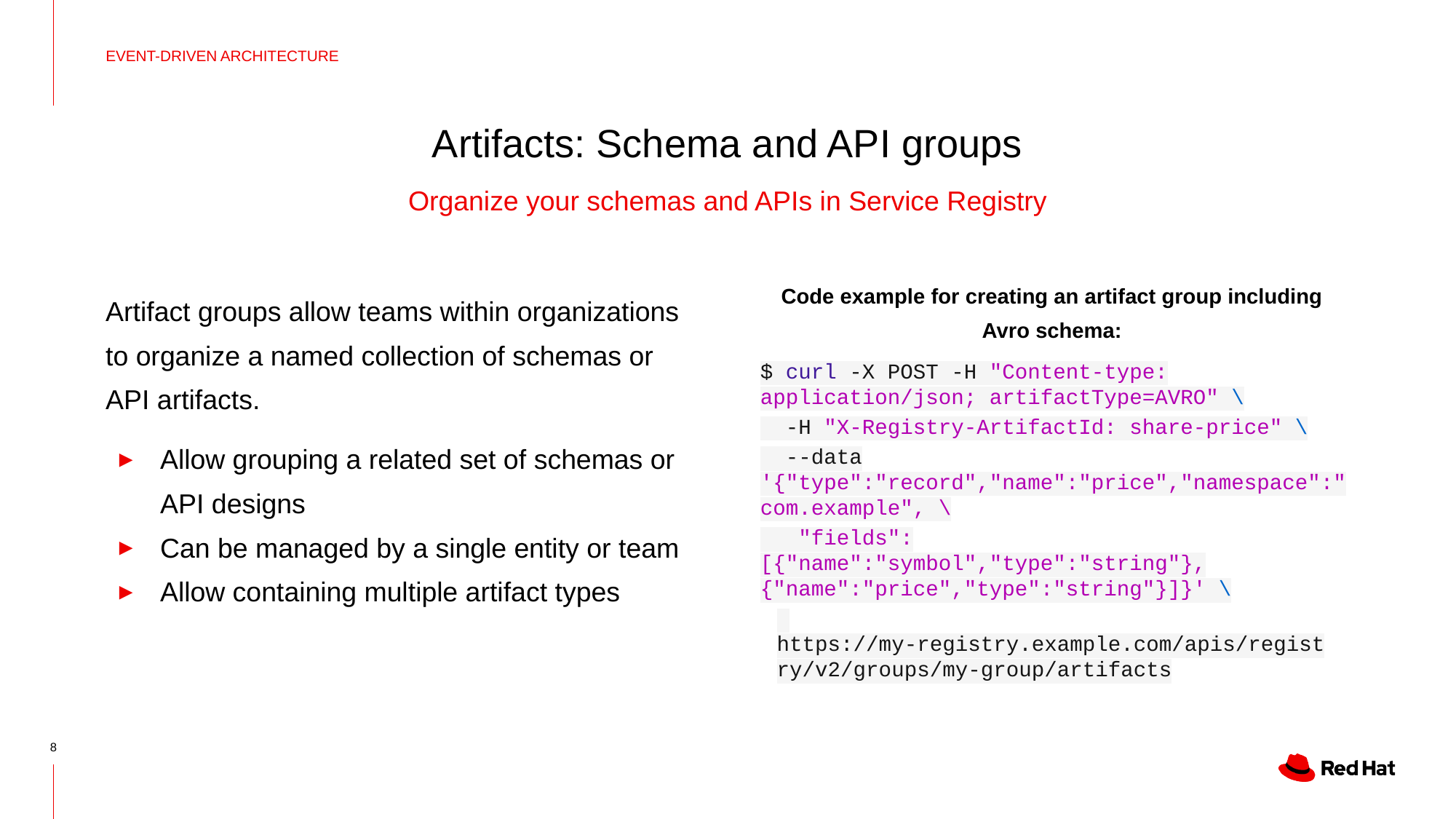

EVENT-DRIVEN ARCHITECTURE
# Artifacts: Schema and API groups
Organize your schemas and APIs in Service Registry
Code example for creating an artifact group including  Avro schema:
$ curl -X POST -H "Content-type: application/json; artifactType=AVRO" \
  -H "X-Registry-ArtifactId: share-price" \
  --data '{"type":"record","name":"price","namespace":"com.example", \
   "fields":[{"name":"symbol","type":"string"},{"name":"price","type":"string"}]}' \
  https://my-registry.example.com/apis/registry/v2/groups/my-group/artifacts

Artifact groups allow teams within organizations to organize a named collection of schemas or API artifacts.
Allow grouping a related set of schemas or API designs
Can be managed by a single entity or team
Allow containing multiple artifact types

8